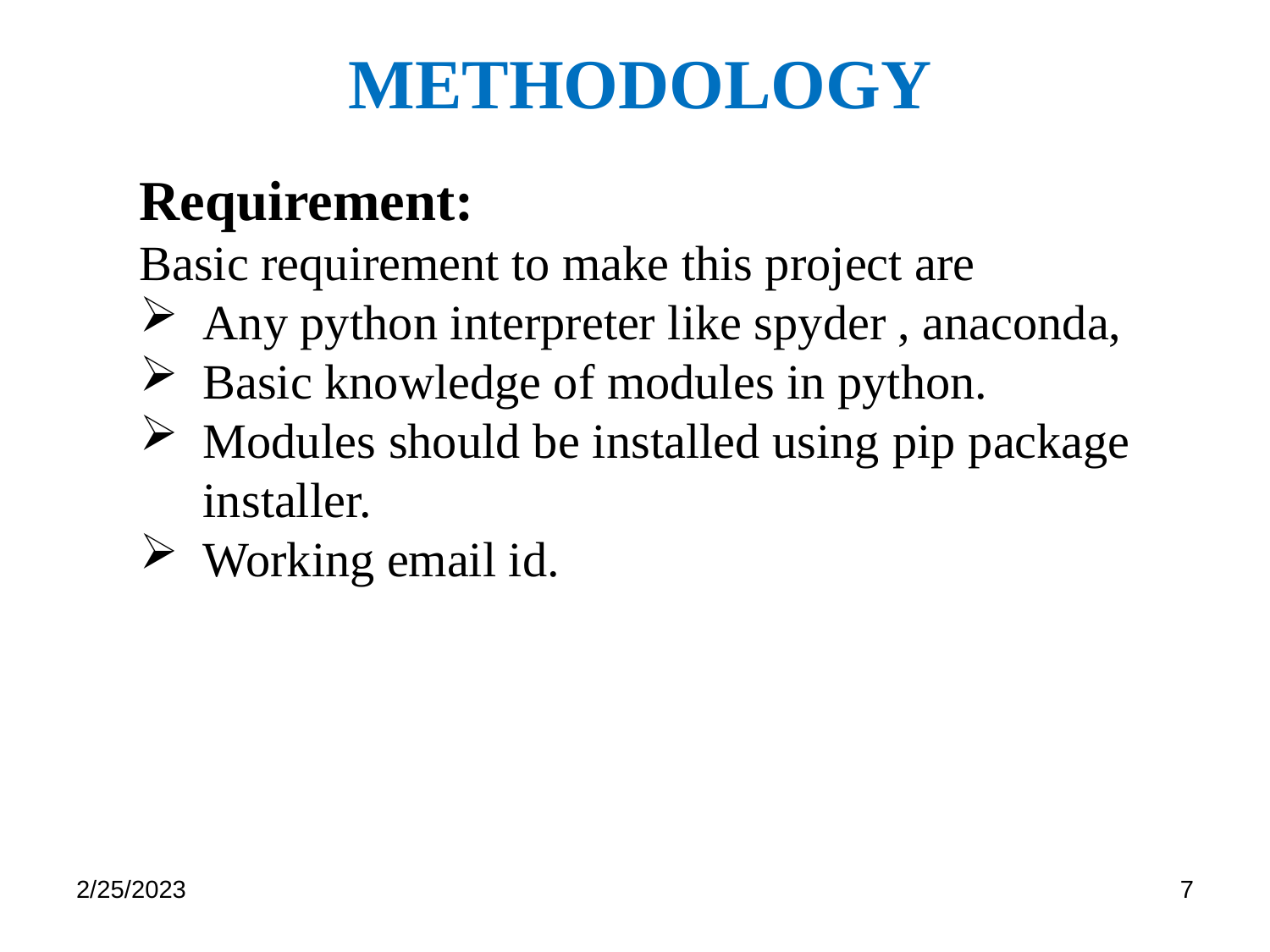

methodology

Requirement:
Basic requirement to make this project are
Any python interpreter like spyder , anaconda,
Basic knowledge of modules in python.
Modules should be installed using pip package installer.
Working email id.
2/25/2023
7